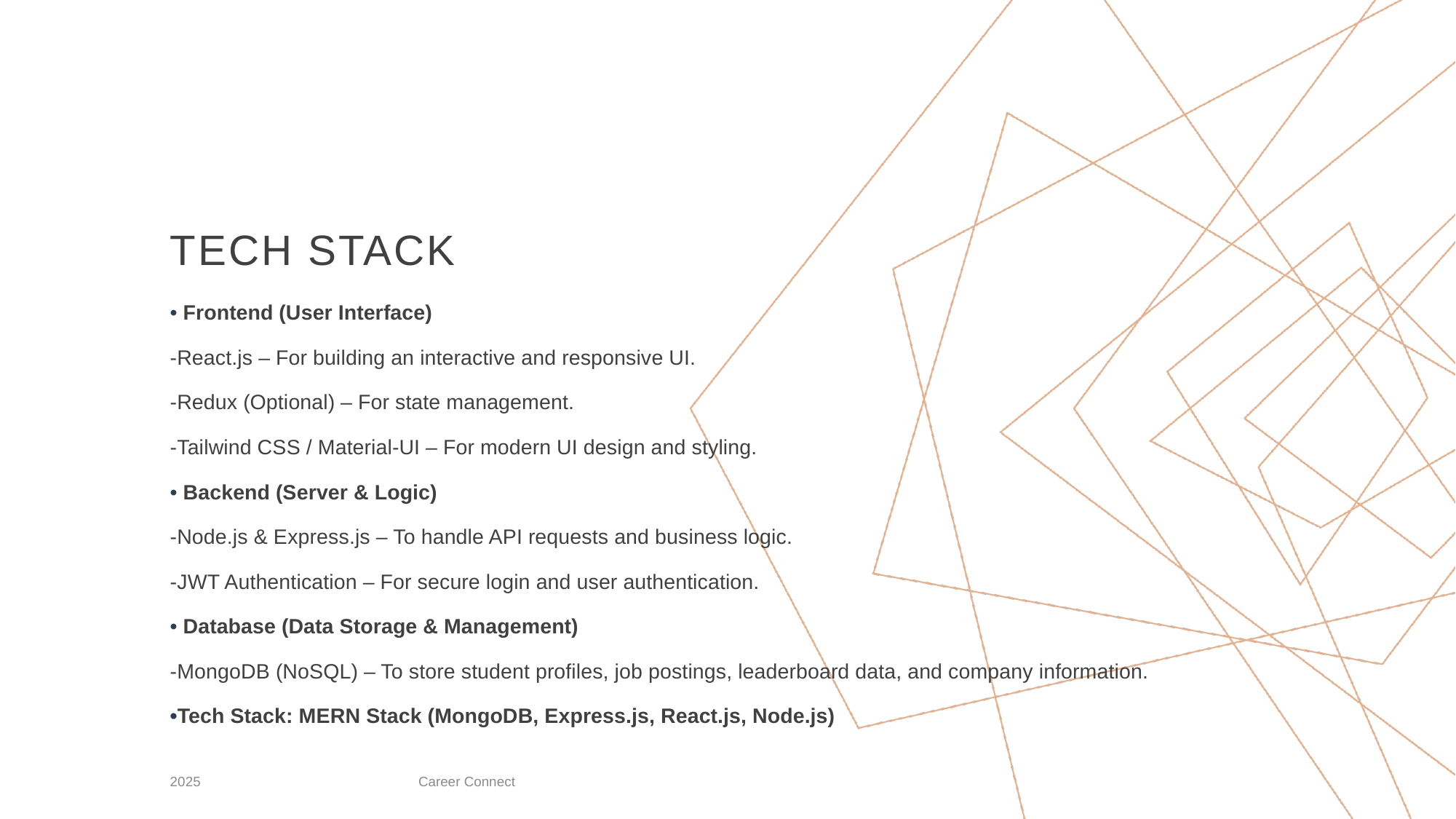

# Tech Stack
• Frontend (User Interface)
-React.js – For building an interactive and responsive UI.
-Redux (Optional) – For state management.
-Tailwind CSS / Material-UI – For modern UI design and styling.
• Backend (Server & Logic)
-Node.js & Express.js – To handle API requests and business logic.
-JWT Authentication – For secure login and user authentication.
• Database (Data Storage & Management)
-MongoDB (NoSQL) – To store student profiles, job postings, leaderboard data, and company information.
•Tech Stack: MERN Stack (MongoDB, Express.js, React.js, Node.js)
Career Connect
2025
5